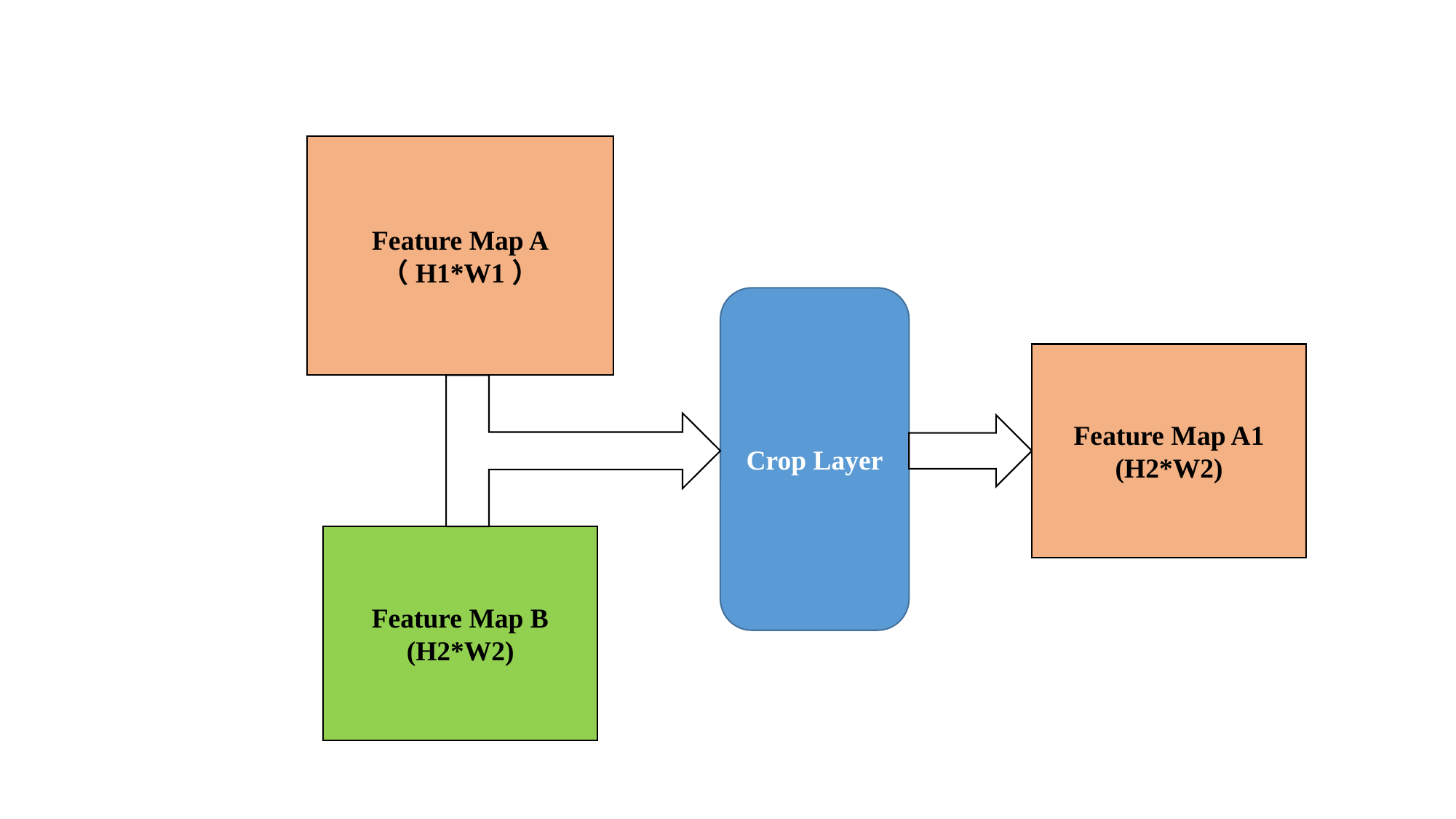

Feature Map A
（H1*W1）
Crop Layer
Feature Map A1
(H2*W2)

Feature Map B
(H2*W2)